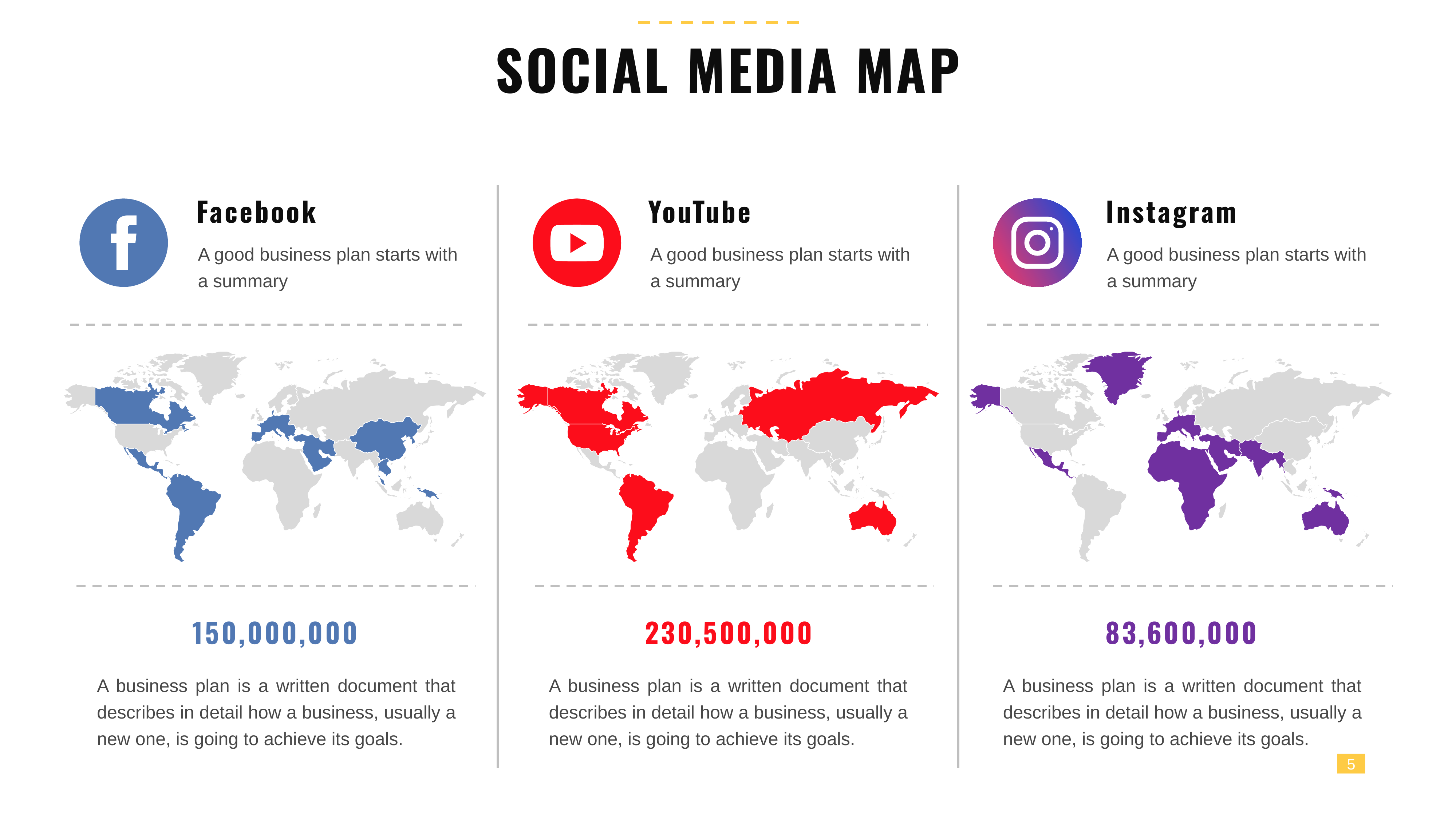

SOCIAL MEDIA MAP
Facebook
YouTube
Instagram

A good business plan starts with a summary
A good business plan starts with a summary
A good business plan starts with a summary

150,000,000
230,500,000
83,600,000
A business plan is a written document that describes in detail how a business, usually a new one, is going to achieve its goals.
A business plan is a written document that describes in detail how a business, usually a new one, is going to achieve its goals.
A business plan is a written document that describes in detail how a business, usually a new one, is going to achieve its goals.